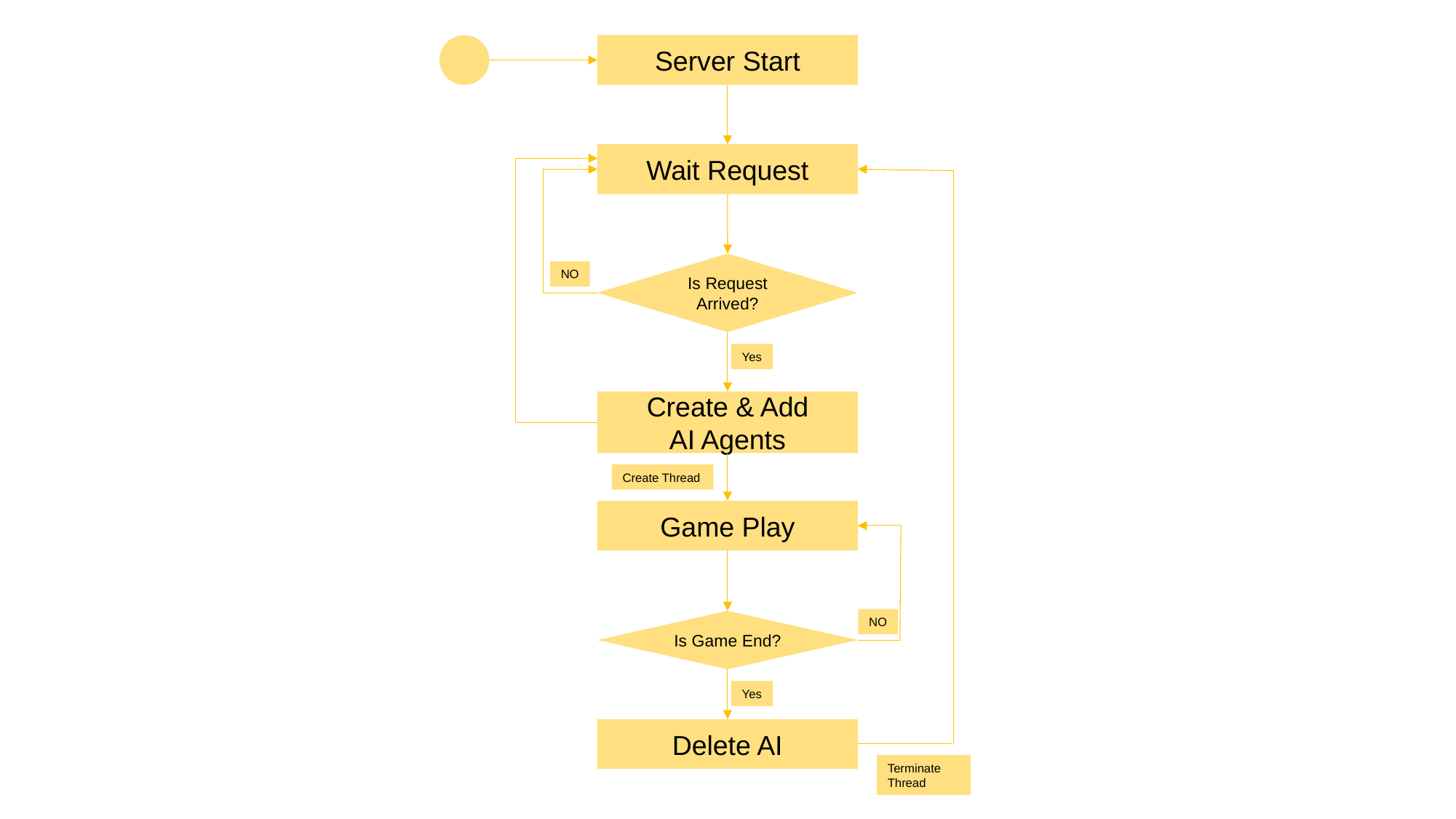

AI Server

Server Start
Wait Request
Is Request Arrived?
NO
Yes
Create & Add
AI Agents
Create Thread
Game Play
NO
Is Game End?
Yes
Delete AI
Terminate Thread